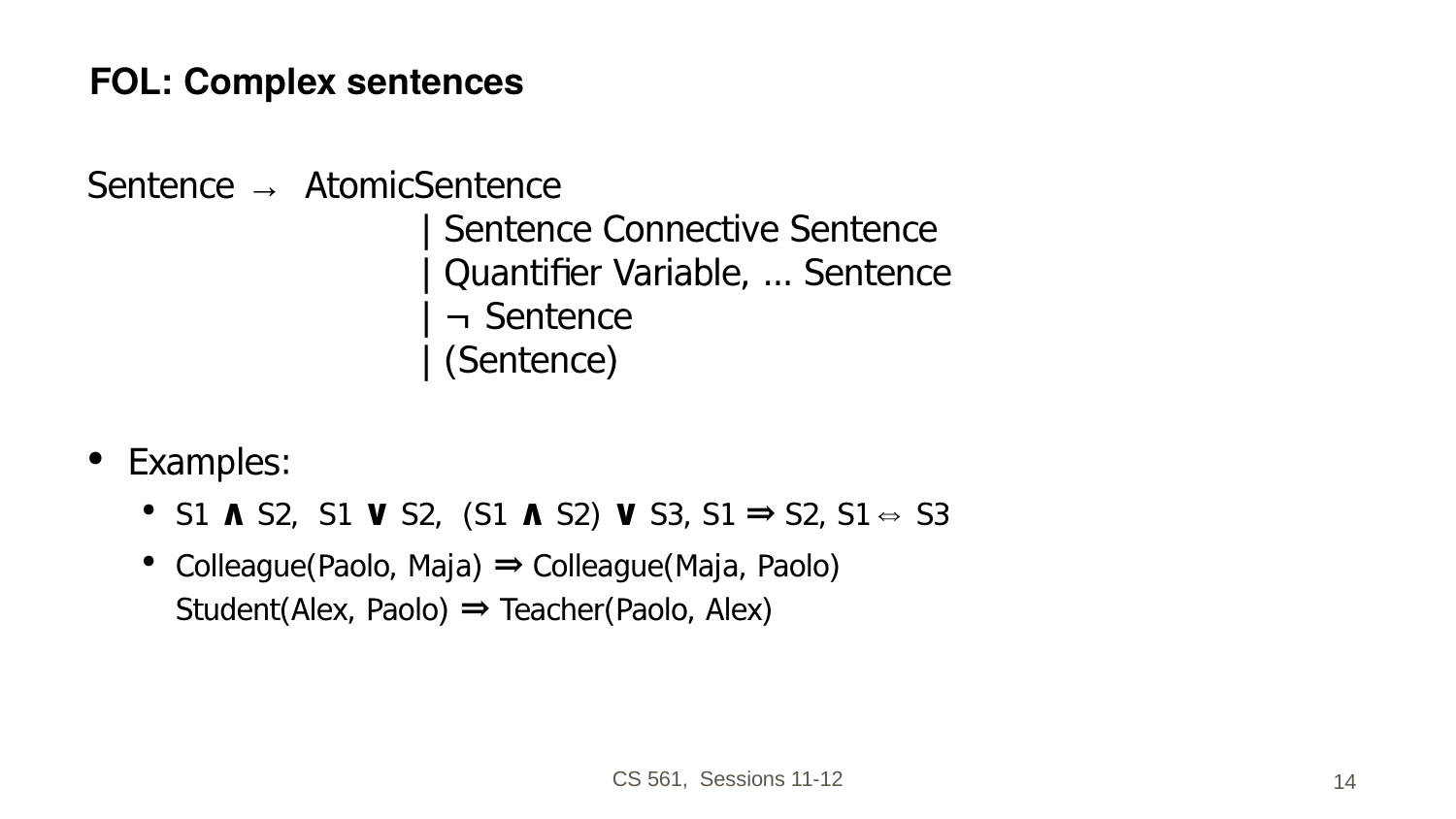

# FOL: Complex sentences
Sentence →  AtomicSentence
		| Sentence Connective Sentence
		| Quantifier Variable, … Sentence
		| ¬ Sentence
		| (Sentence)

Examples:
S1 ∧ S2,  S1 ∨ S2,  (S1 ∧ S2) ∨ S3, S1 ⇒ S2, S1⇔ S3
Colleague(Paolo, Maja) ⇒ Colleague(Maja, Paolo)
Student(Alex, Paolo) ⇒ Teacher(Paolo, Alex)
CS 561,  Sessions 11-12
14